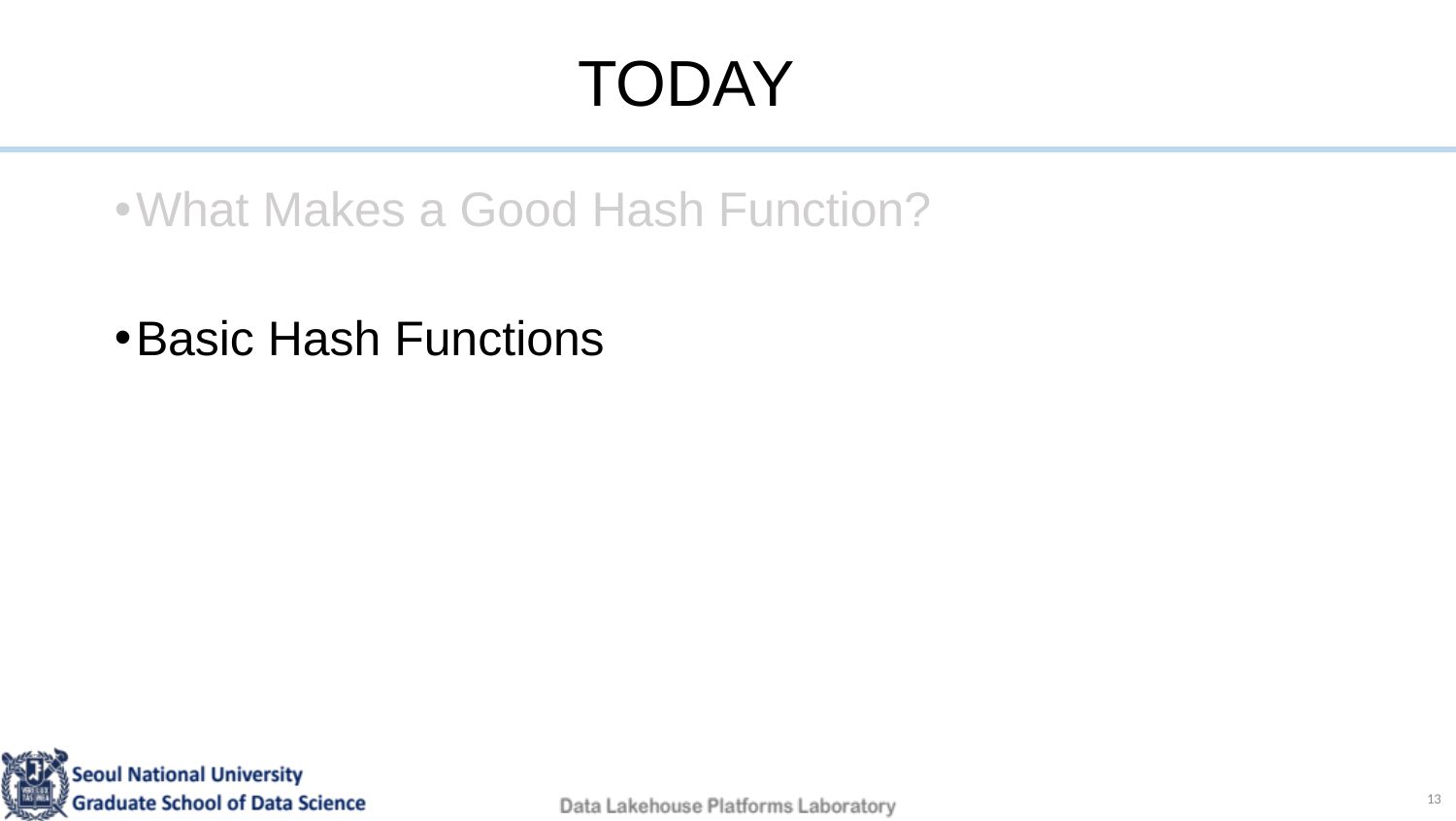

# TODAY
What Makes a Good Hash Function?

Basic Hash Functions
13